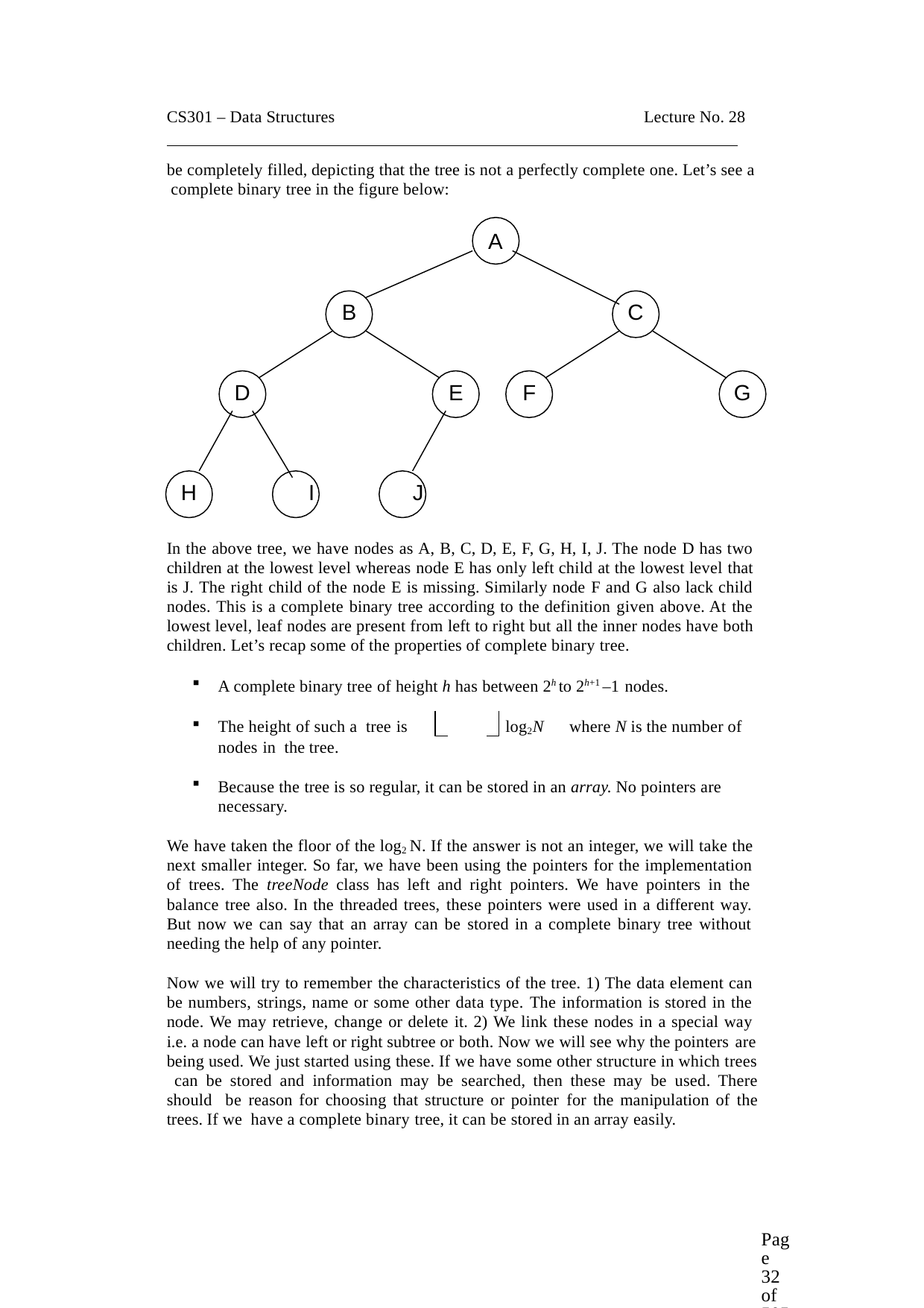

CS301 – Data Structures	Lecture No. 28

be completely filled, depicting that the tree is not a perfectly complete one. Let’s see a  complete binary tree in the figure below:

A

B
C

D
E
F
G

H	I	J

In the above tree, we have nodes as A, B, C, D, E, F, G, H, I, J. The node D has two  children at the lowest level whereas node E has only left child at the lowest level that  is J. The right child of the node E is missing. Similarly node F and G also lack child  nodes. This is a complete binary tree according to the definition given above. At the  lowest level, leaf nodes are present from left to right but all the inner nodes have both  children. Let’s recap some of the properties of complete binary tree.

A complete binary tree of height h has between 2h to 2h+1 –1 nodes.

The height of such a tree is	log2N	where N is the number of nodes in  the tree.

Because the tree is so regular, it can be stored in an array. No pointers are  necessary.

We have taken the floor of the log2 N. If the answer is not an integer, we will take the  next smaller integer. So far, we have been using the pointers for the implementation  of trees. The treeNode class has left and right pointers. We have pointers in the  balance tree also. In the threaded trees, these pointers were used in a different way.  But now we can say that an array can be stored in a complete binary tree without  needing the help of any pointer.

Now we will try to remember the characteristics of the tree. 1) The data element can  be numbers, strings, name or some other data type. The information is stored in the  node. We may retrieve, change or delete it. 2) We link these nodes in a special way
i.e. a node can have left or right subtree or both. Now we will see why the pointers are
being used. We just started using these. If we have some other structure in which trees  can be stored and information may be searched, then these may be used. There should  be reason for choosing that structure or pointer for the manipulation of the trees. If we  have a complete binary tree, it can be stored in an array easily.

Page 32 of 505